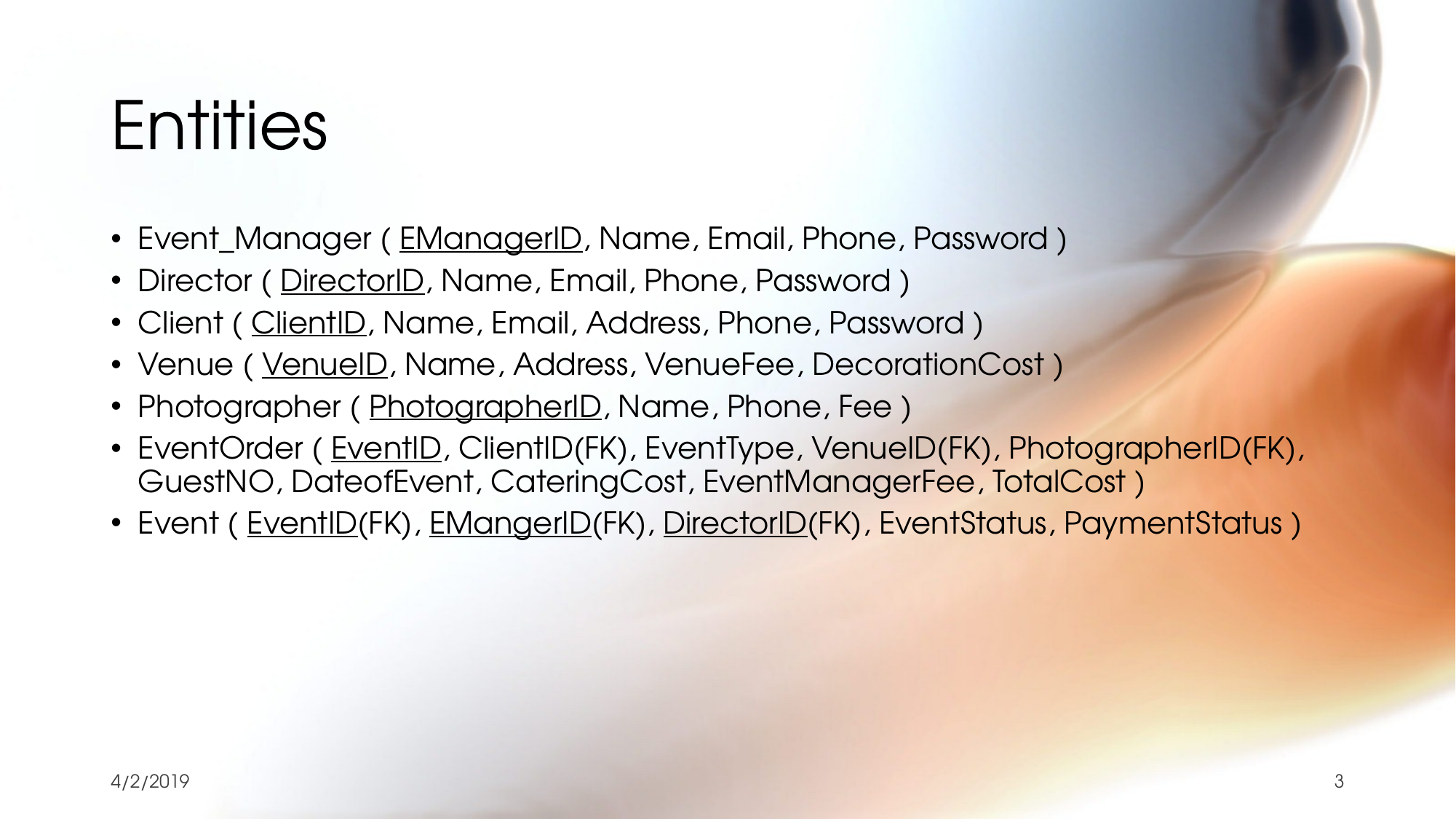

# Entities
Event_Manager ( EManagerID, Name, Email, Phone, Password )
Director ( DirectorID, Name, Email, Phone, Password )
Client ( ClientID, Name, Email, Address, Phone, Password )
Venue ( VenueID, Name, Address, VenueFee, DecorationCost )
Photographer ( PhotographerID, Name, Phone, Fee )
EventOrder ( EventID, ClientID(FK), EventType, VenueID(FK), PhotographerID(FK), GuestNO, DateofEvent, CateringCost, EventManagerFee, TotalCost )
Event ( EventID(FK), EMangerID(FK), DirectorID(FK), EventStatus, PaymentStatus )
4/2/2019
3